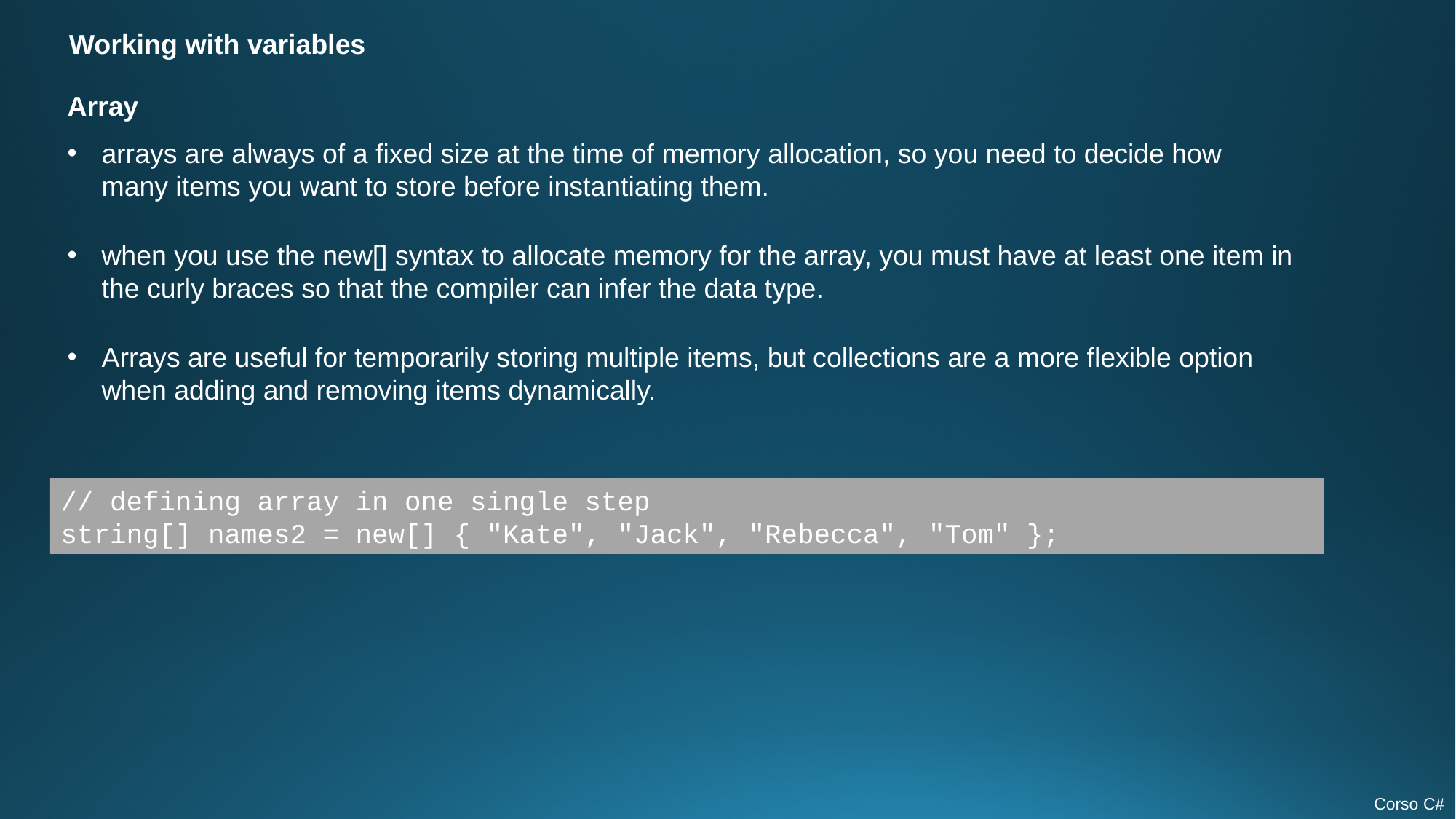

Working with variables
Array
arrays are always of a fixed size at the time of memory allocation, so you need to decide how many items you want to store before instantiating them.
when you use the new[] syntax to allocate memory for the array, you must have at least one item in the curly braces so that the compiler can infer the data type.
Arrays are useful for temporarily storing multiple items, but collections are a more flexible option when adding and removing items dynamically.
// defining array in one single step
string[] names2 = new[] { "Kate", "Jack", "Rebecca", "Tom" };
Corso C#